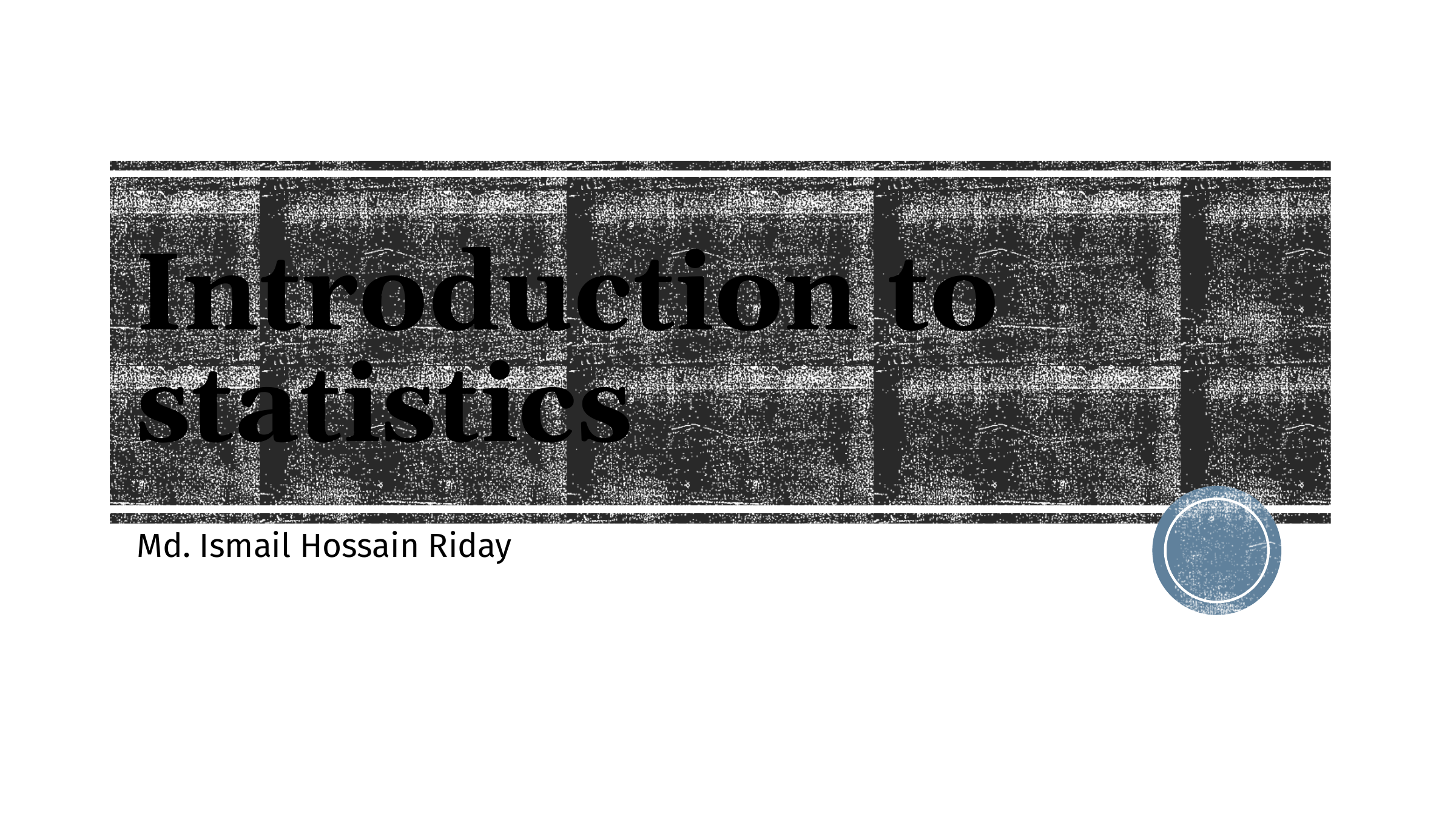

# Introduction to statistics
Md. Ismail Hossain Riday